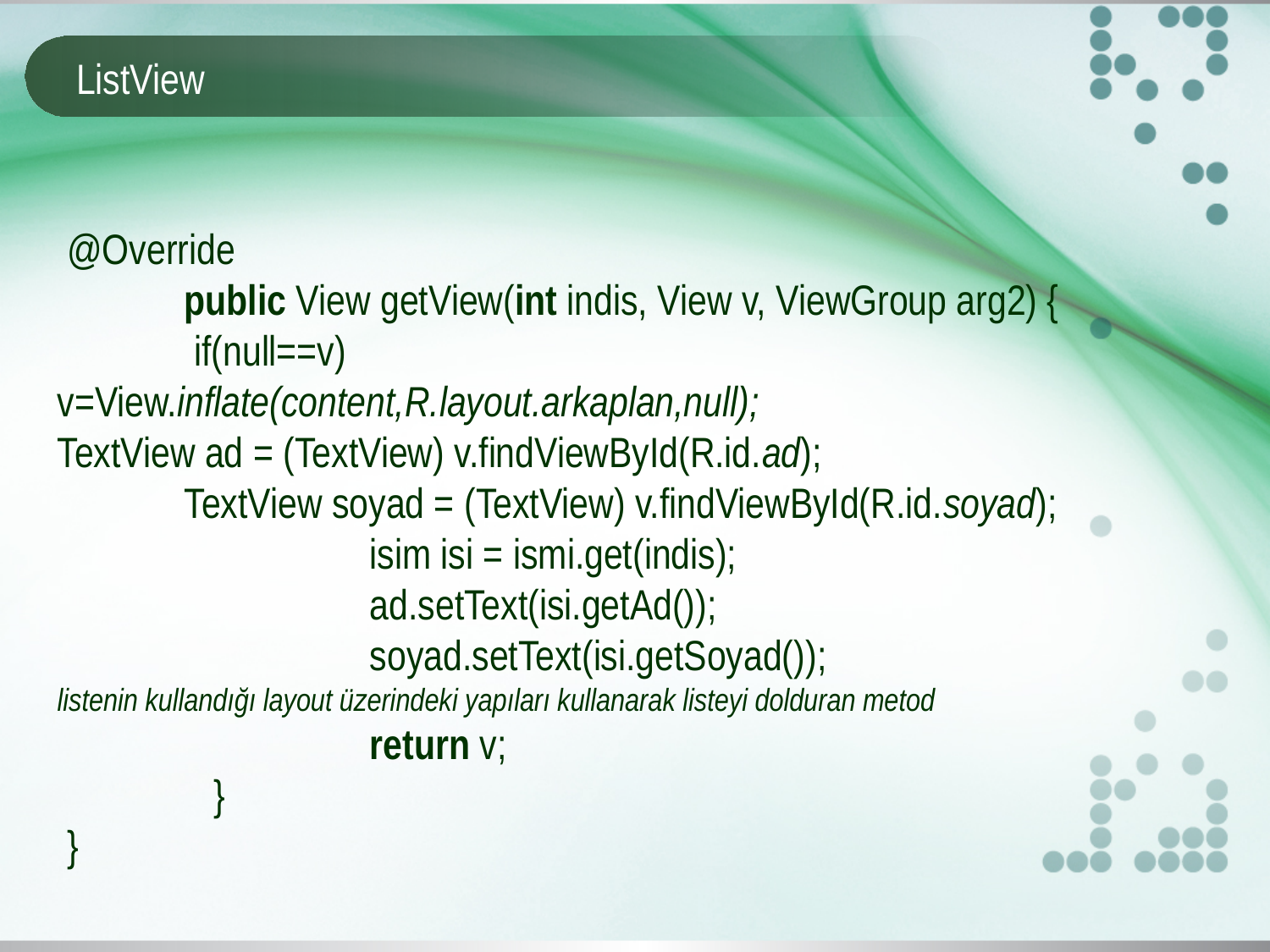

# ListView
 @Override
	public View getView(int indis, View v, ViewGroup arg2) {
	 if(null==v) 		  	v=View.inflate(content,R.layout.arkaplan,null); 	      	TextView ad = (TextView) v.findViewById(R.id.ad);
	TextView soyad = (TextView) v.findViewById(R.id.soyad);
		      isim isi = ismi.get(indis);
		      ad.setText(isi.getAd());
		      soyad.setText(isi.getSoyad());
listenin kullandığı layout üzerindeki yapıları kullanarak listeyi dolduran metod
		      return v;
	   }
 }